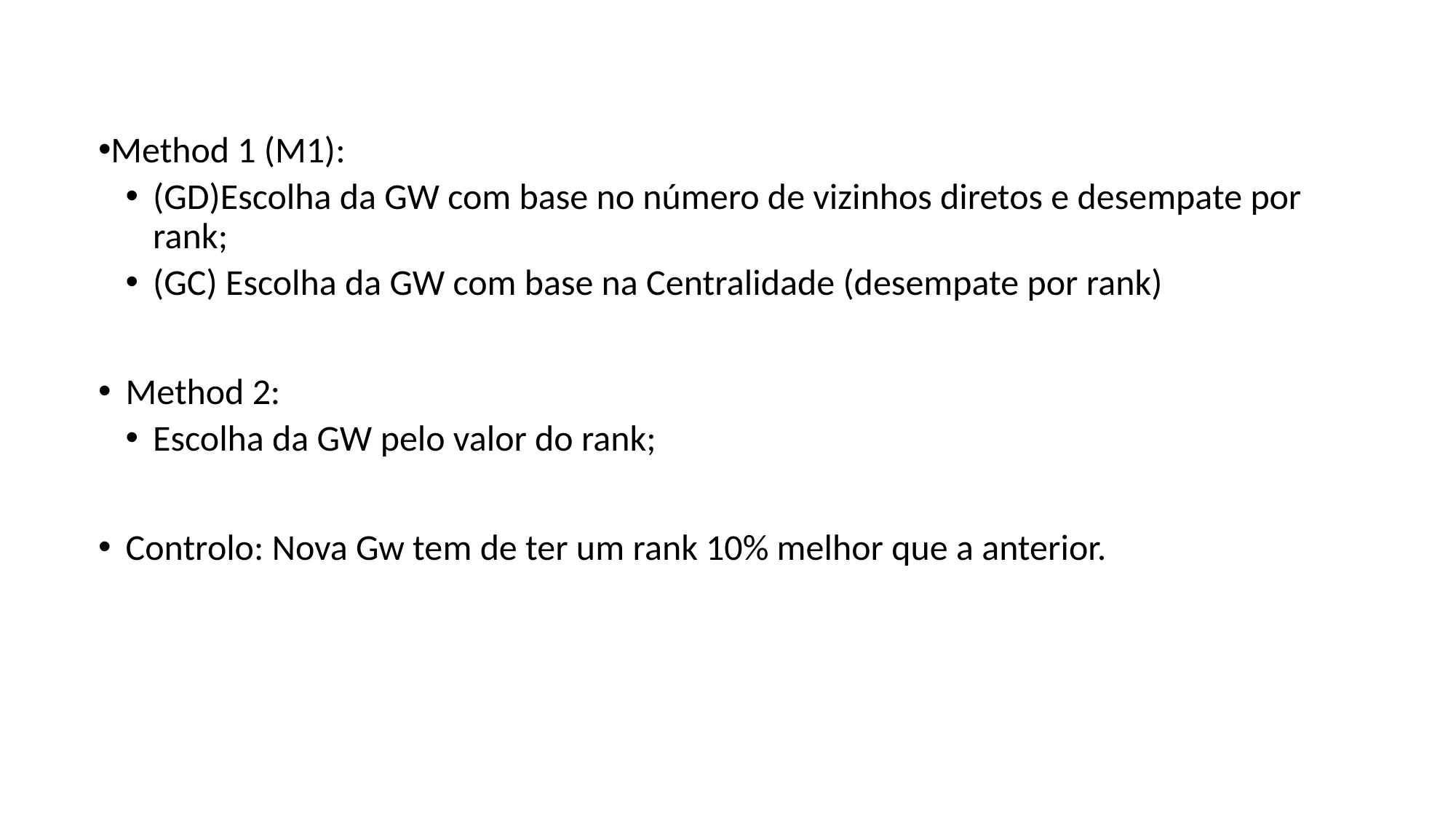

Method 1 (M1):
(GD)Escolha da GW com base no número de vizinhos diretos e desempate por rank;
(GC) Escolha da GW com base na Centralidade (desempate por rank)

Method 2:
Escolha da GW pelo valor do rank;

Controlo: Nova Gw tem de ter um rank 10% melhor que a anterior.
3